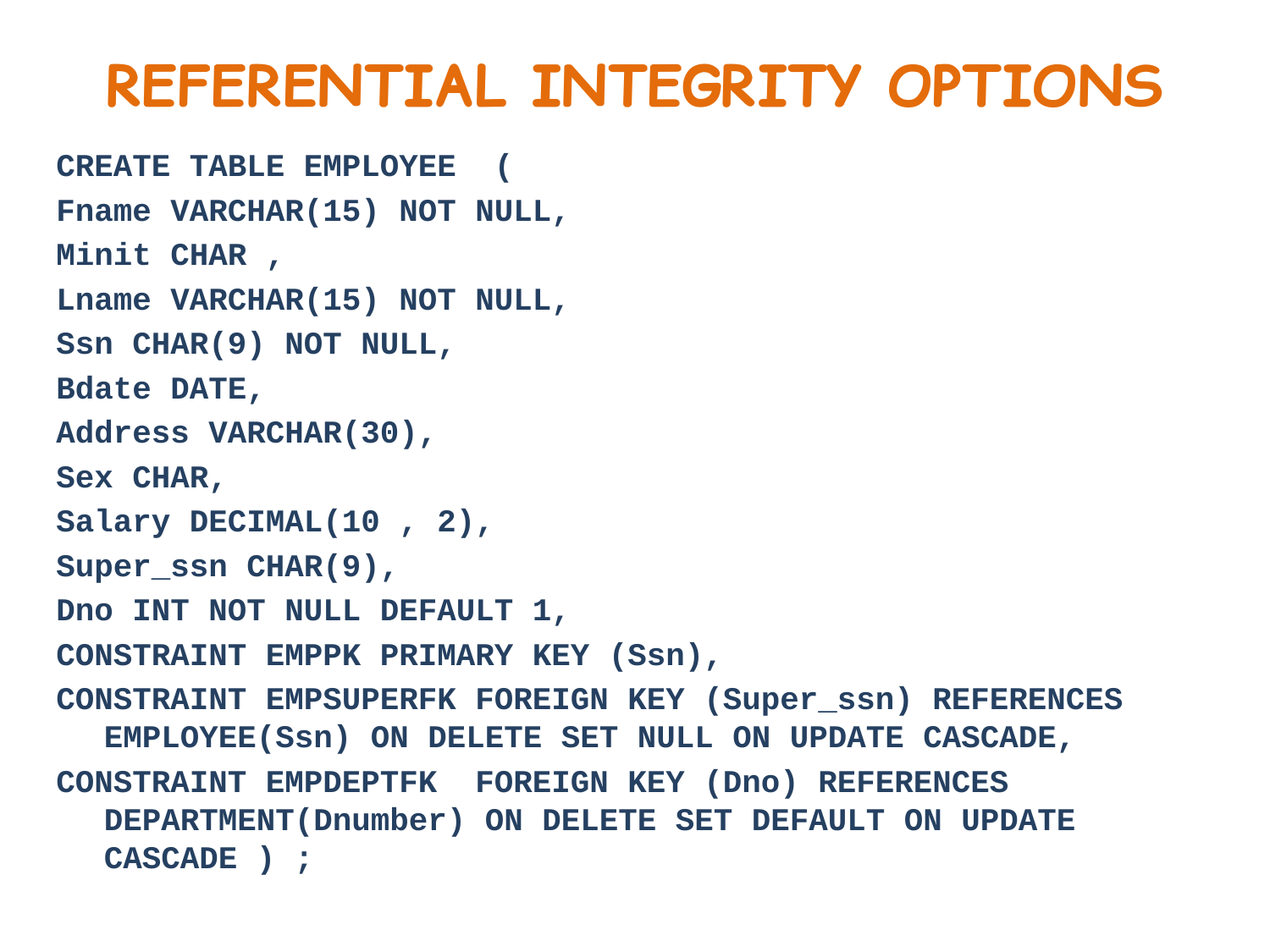

# REFERENTIAL INTEGRITY OPTIONS
CREATE TABLE EMPLOYEE  (
Fname VARCHAR(15) NOT NULL,
Minit CHAR ,
Lname VARCHAR(15) NOT NULL,
Ssn CHAR(9) NOT NULL,
Bdate DATE,
Address VARCHAR(30),
Sex CHAR,
Salary DECIMAL(10 , 2),
Super_ssn CHAR(9),
Dno INT NOT NULL DEFAULT 1,
CONSTRAINT EMPPK PRIMARY KEY (Ssn),
CONSTRAINT EMPSUPERFK FOREIGN KEY (Super_ssn) REFERENCES EMPLOYEE(Ssn) ON DELETE SET NULL ON UPDATE CASCADE,
CONSTRAINT EMPDEPTFK  FOREIGN KEY (Dno) REFERENCES DEPARTMENT(Dnumber) ON DELETE SET DEFAULT ON UPDATE CASCADE ) ;